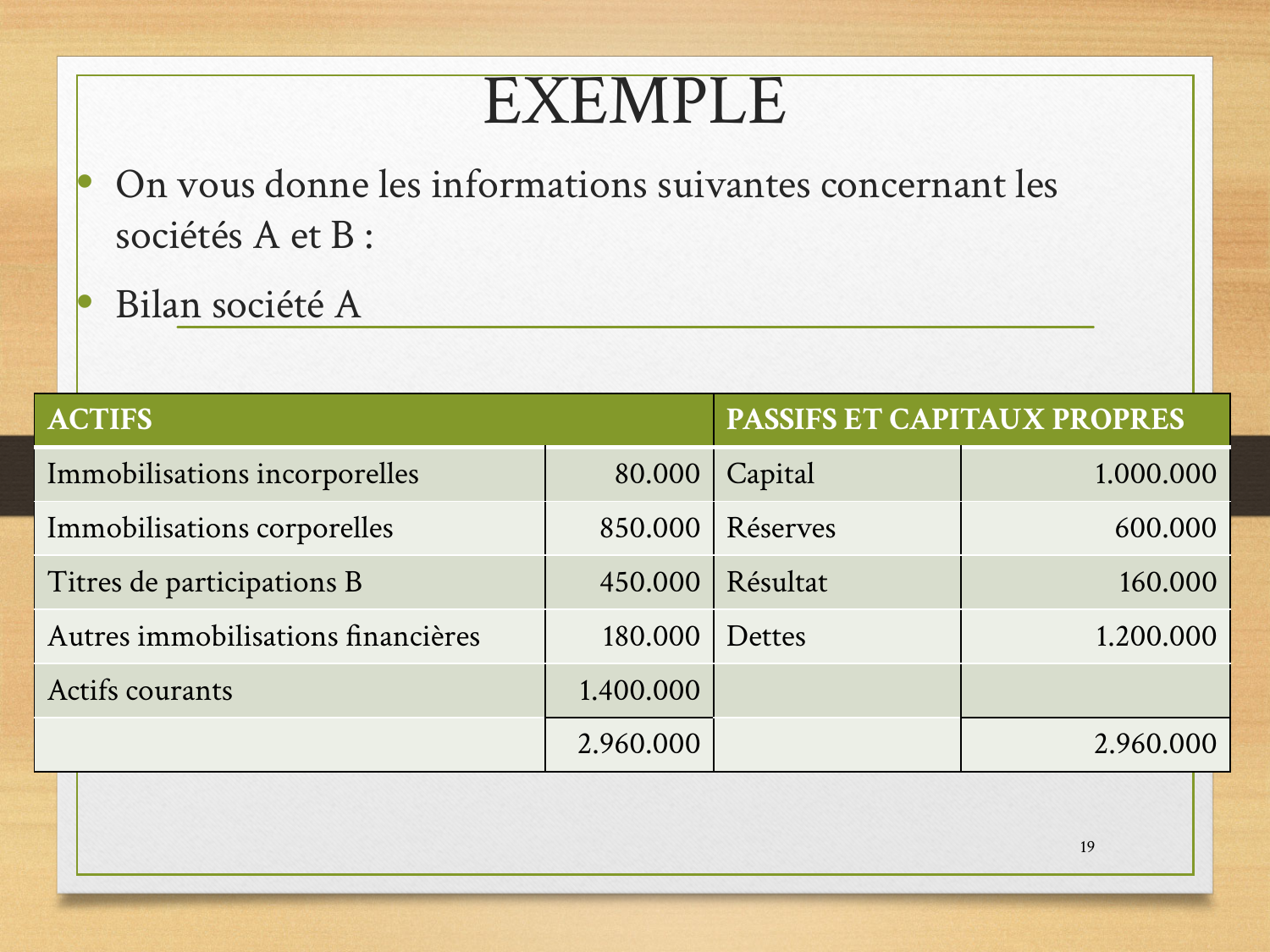

# EXEMPLE
On vous donne les informations suivantes concernant les sociétés A et B :
Bilan société A
| ACTIFS |  | PASSIFS ET CAPITAUX PROPRES |  |
| --- | --- | --- | --- |
| Immobilisations incorporelles | 80.000 | Capital | 1.000.000 |
| Immobilisations corporelles | 850.000 | Réserves | 600.000 |
| Titres de participations B | 450.000 | Résultat | 160.000 |
| Autres immobilisations financières | 180.000 | Dettes | 1.200.000 |
| Actifs courants | 1.400.000 |  |  |
|  | 2.960.000 |  | 2.960.000 |
19